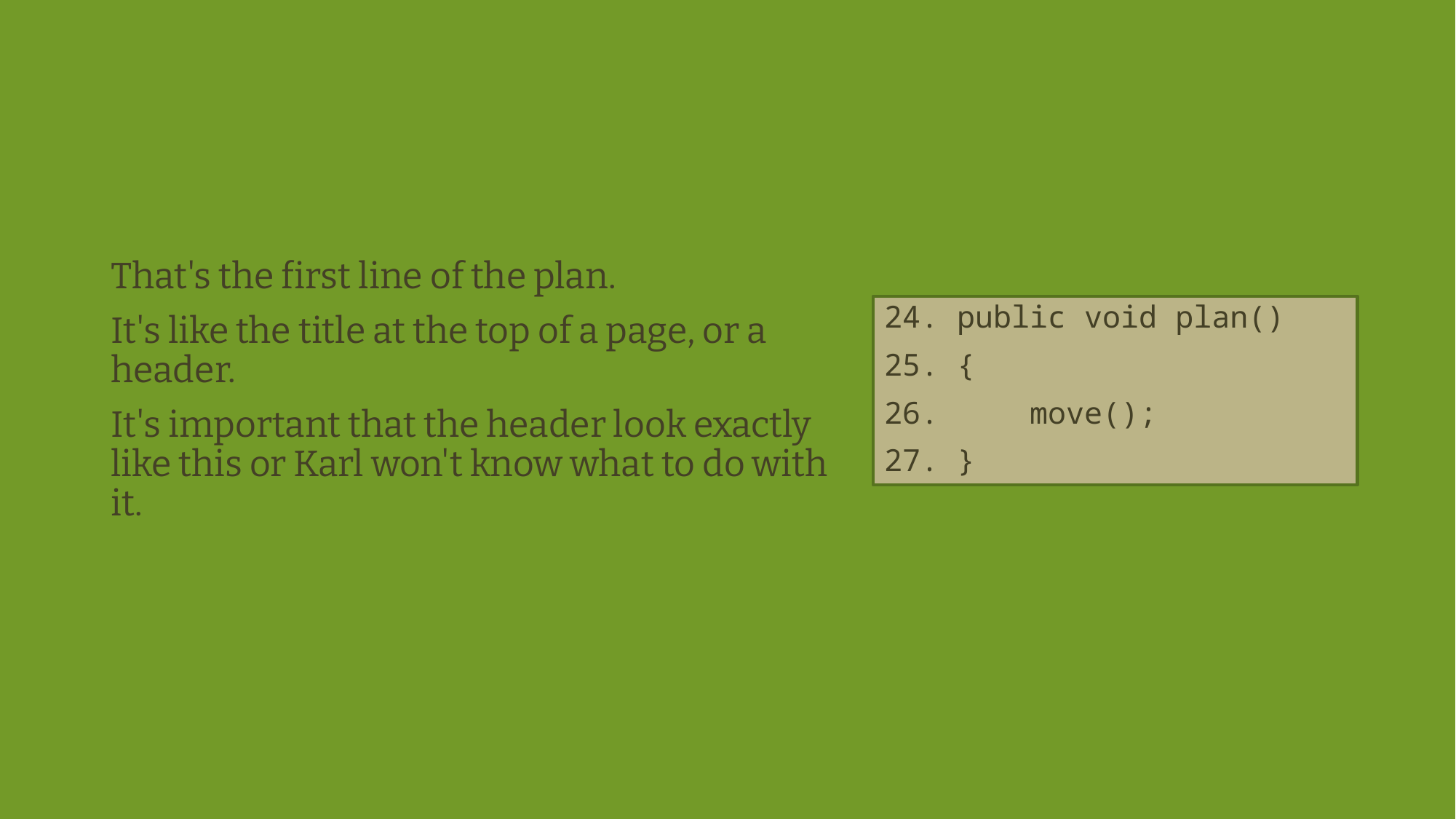

That's the first line of the plan.
It's like the title at the top of a page, or a header.
It's important that the header look exactly like this or Karl won't know what to do with it.
24. public void plan()
25. {
26.     move();
27. }